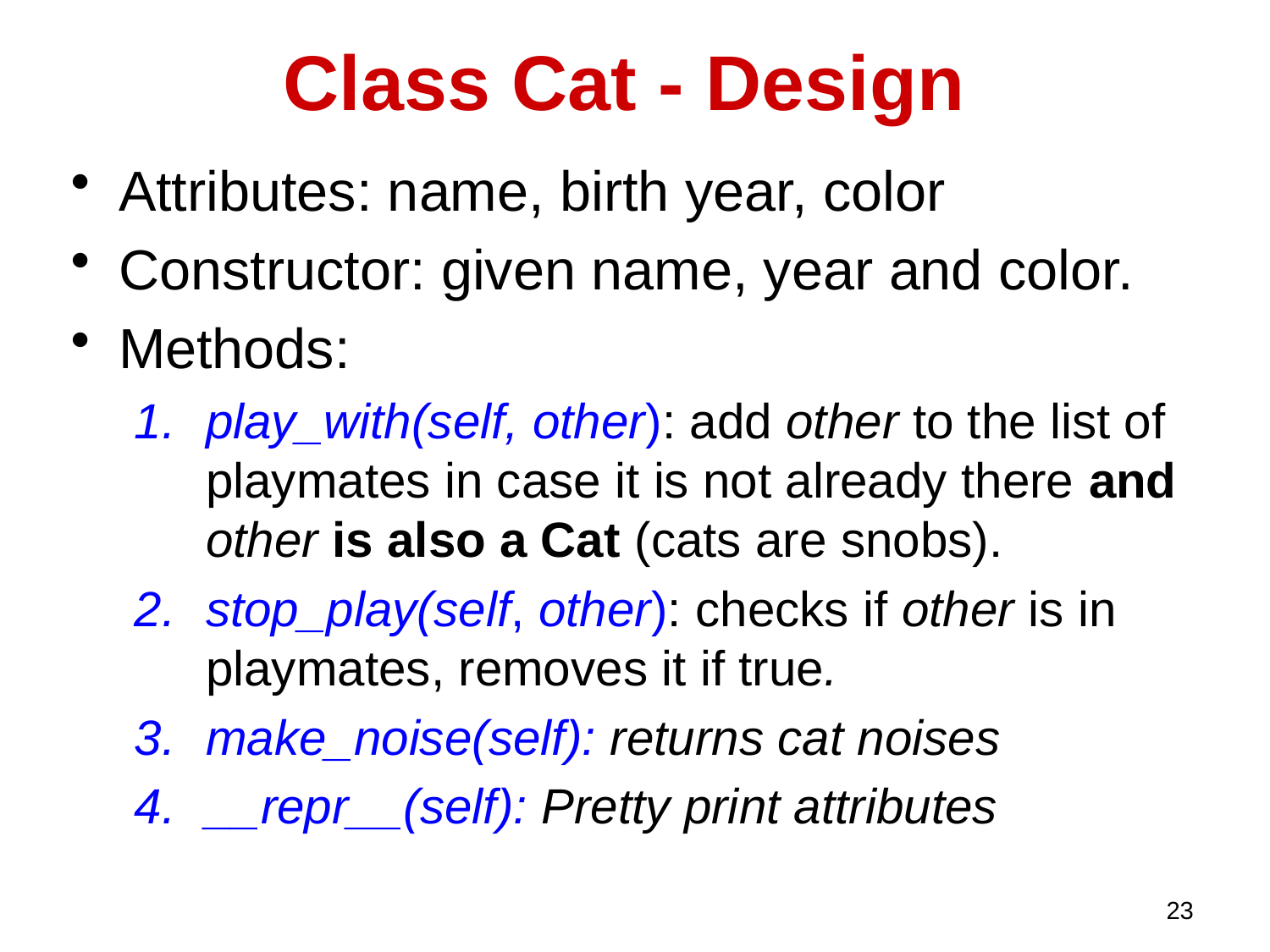

# Class Cat - Design
Attributes: name, birth year, color
Constructor: given name, year and color.
Methods:
play_with(self, other): add other to the list of playmates in case it is not already there and other is also a Cat (cats are snobs).
stop_play(self, other): checks if other is in playmates, removes it if true.
make_noise(self): returns cat noises
__repr__(self): Pretty print attributes

23